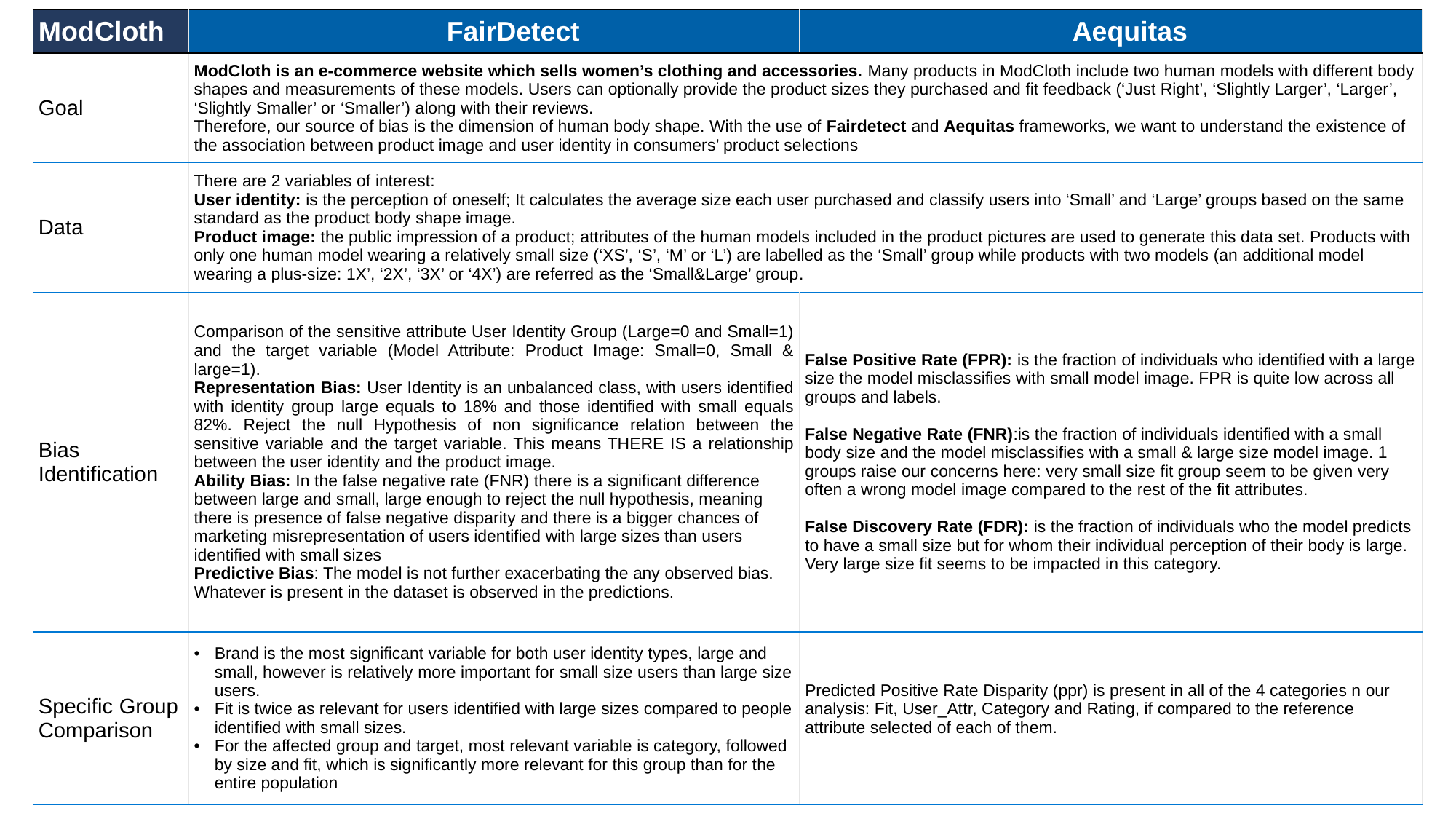

| ModCloth | FairDetect | Aequitas |
| --- | --- | --- |
| Goal | ModCloth is an e-commerce website which sells women’s clothing and accessories. Many products in ModCloth include two human models with different body shapes and measurements of these models. Users can optionally provide the product sizes they purchased and fit feedback (‘Just Right’, ‘Slightly Larger’, ‘Larger’, ‘Slightly Smaller’ or ‘Smaller’) along with their reviews. Therefore, our source of bias is the dimension of human body shape. With the use of Fairdetect and Aequitas frameworks, we want to understand the existence of the association between product image and user identity in consumers’ product selections |  |
| Data | There are 2 variables of interest: User identity: is the perception of oneself; It calculates the average size each user purchased and classify users into ‘Small’ and ‘Large’ groups based on the same standard as the product body shape image. Product image: the public impression of a product; attributes of the human models included in the product pictures are used to generate this data set. Products with only one human model wearing a relatively small size (‘XS’, ‘S’, ‘M’ or ‘L’) are labelled as the ‘Small’ group while products with two models (an additional model wearing a plus-size: 1X’, ‘2X’, ‘3X’ or ‘4X’) are referred as the ‘Small&Large’ group. |  |
| Bias Identification | Comparison of the sensitive attribute User Identity Group (Large=0 and Small=1) and the target variable (Model Attribute: Product Image: Small=0, Small & large=1). Representation Bias: User Identity is an unbalanced class, with users identified with identity group large equals to 18% and those identified with small equals 82%. Reject the null Hypothesis of non significance relation between the sensitive variable and the target variable. This means THERE IS a relationship between the user identity and the product image. Ability Bias: In the false negative rate (FNR) there is a significant difference between large and small, large enough to reject the null hypothesis, meaning there is presence of false negative disparity and there is a bigger chances of marketing misrepresentation of users identified with large sizes than users identified with small sizes Predictive Bias: The model is not further exacerbating the any observed bias. Whatever is present in the dataset is observed in the predictions. | False Positive Rate (FPR): is the fraction of individuals who identified with a large size the model misclassifies with small model image. FPR is quite low across all groups and labels. False Negative Rate (FNR):is the fraction of individuals identified with a small body size and the model misclassifies with a small & large size model image. 1 groups raise our concerns here: very small size fit group seem to be given very often a wrong model image compared to the rest of the fit attributes. False Discovery Rate (FDR): is the fraction of individuals who the model predicts to have a small size but for whom their individual perception of their body is large. Very large size fit seems to be impacted in this category. |
| Specific Group Comparison | Brand is the most significant variable for both user identity types, large and small, however is relatively more important for small size users than large size users. Fit is twice as relevant for users identified with large sizes compared to people identified with small sizes. For the affected group and target, most relevant variable is category, followed by size and fit, which is significantly more relevant for this group than for the entire population | Predicted Positive Rate Disparity (ppr) is present in all of the 4 categories n our analysis: Fit, User\_Attr, Category and Rating, if compared to the reference attribute selected of each of them. |